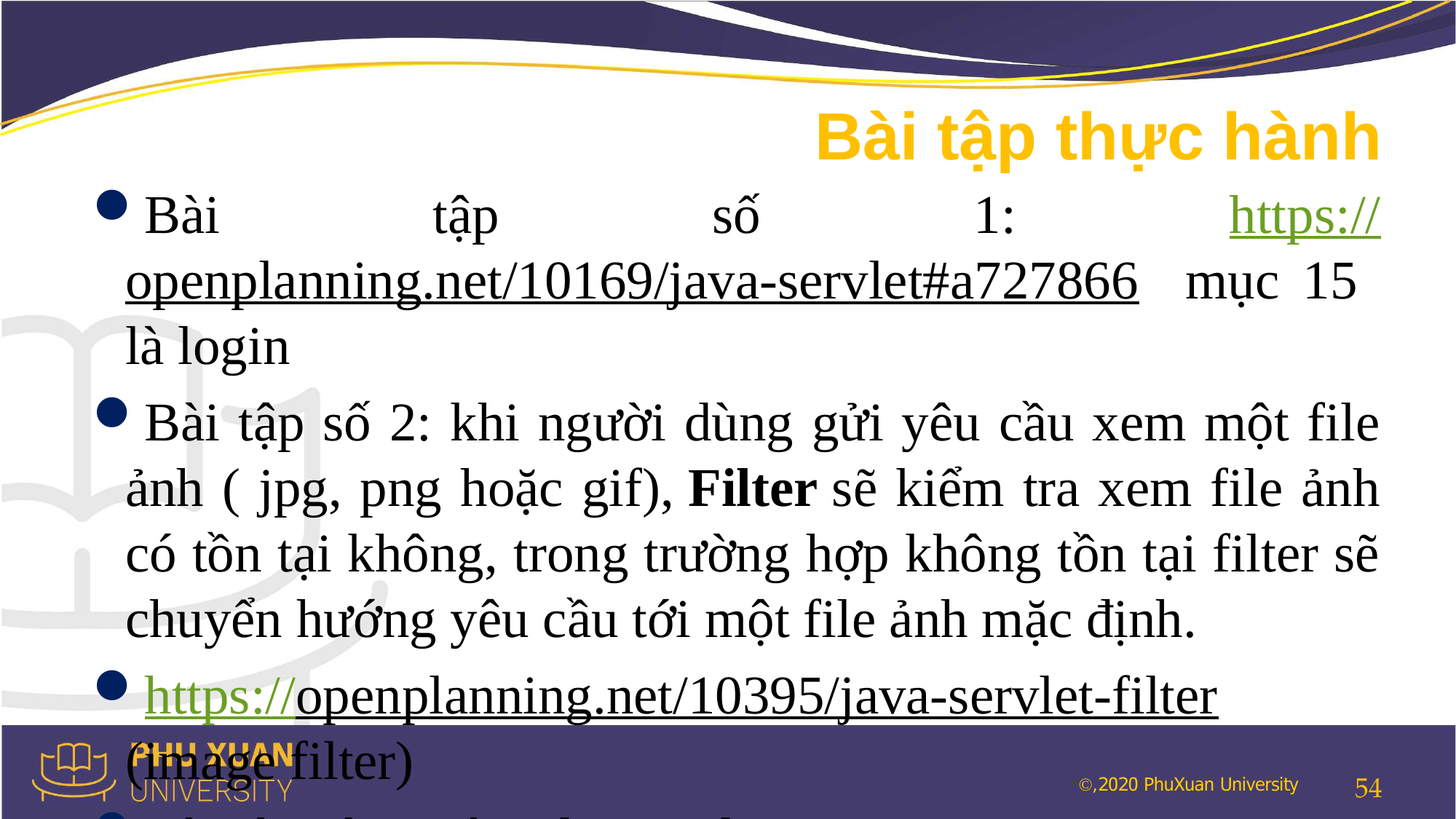

# Bài tập thực hành
Bài tập số 1: https://openplanning.net/10169/java-servlet#a727866  mục 15  là login
Bài tập số 2: khi người dùng gửi yêu cầu xem một file ảnh ( jpg, png hoặc gif), Filter sẽ kiểm tra xem file ảnh có tồn tại không, trong trường hợp không tồn tại filter sẽ chuyển hướng yêu cầu tới một file ảnh mặc định.
https://openplanning.net/10395/java-servlet-filter (image filter)
Bài tập sô 3: Làm doGet, doPost,….

54